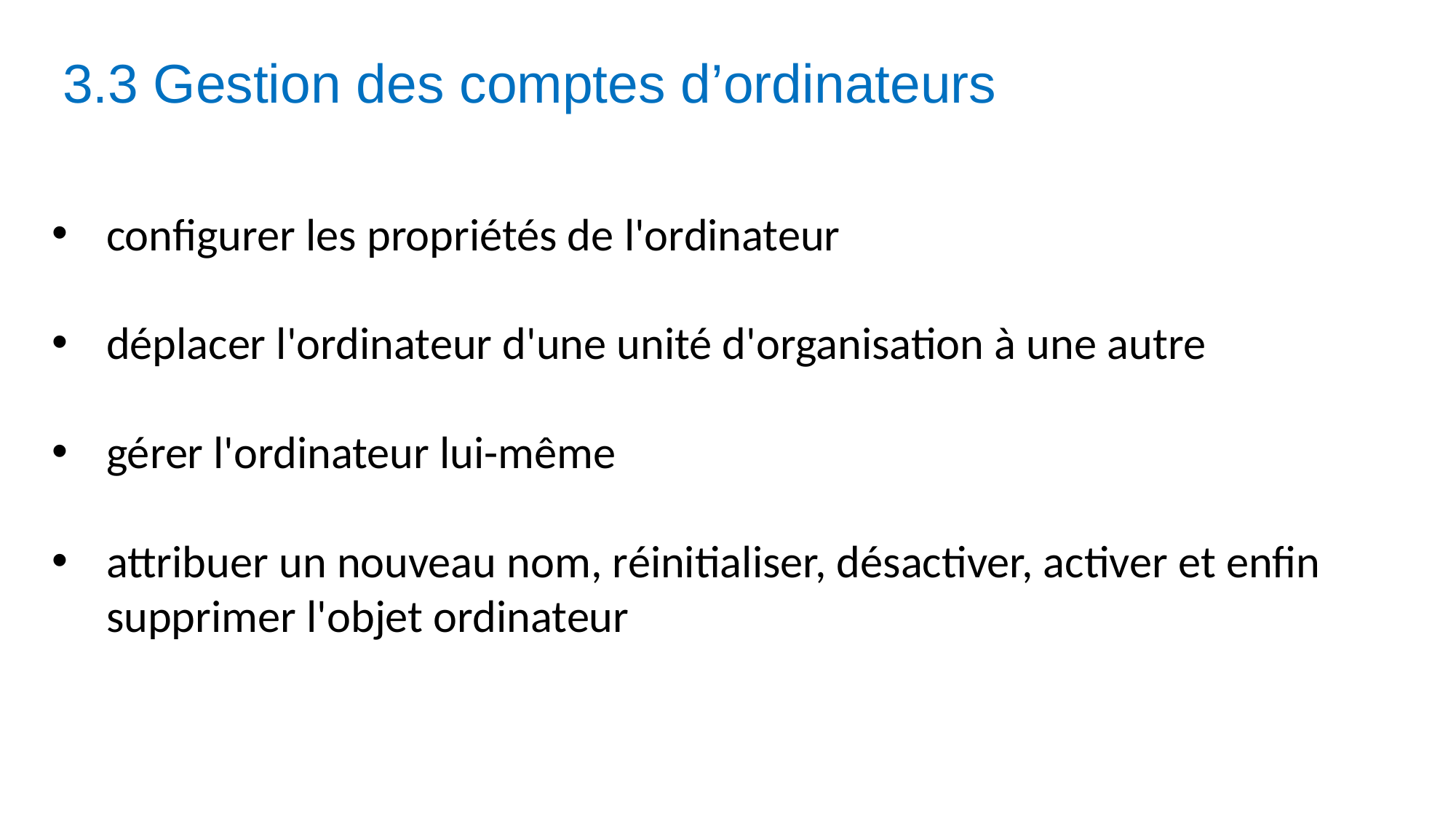

3.3 Gestion des comptes d’ordinateurs

configurer les propriétés de l'ordinateur

déplacer l'ordinateur d'une unité d'organisation à une autre

gérer l'ordinateur lui-même

attribuer un nouveau nom, réinitialiser, désactiver, activer et enfin supprimer l'objet ordinateur